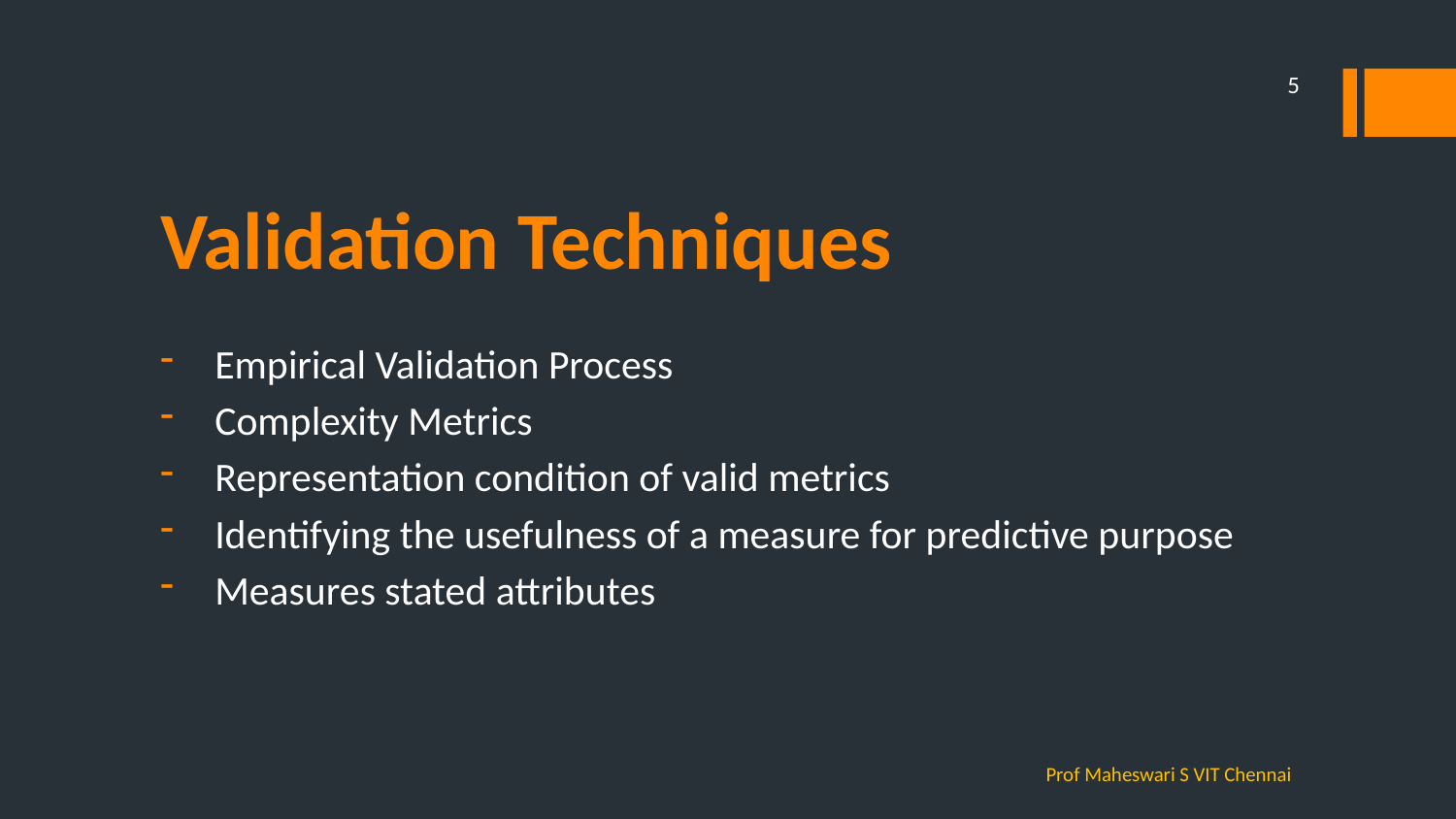

5
# Validation Techniques
Empirical Validation Process
Complexity Metrics
Representation condition of valid metrics
Identifying the usefulness of a measure for predictive purpose
Measures stated attributes
Prof Maheswari S VIT Chennai